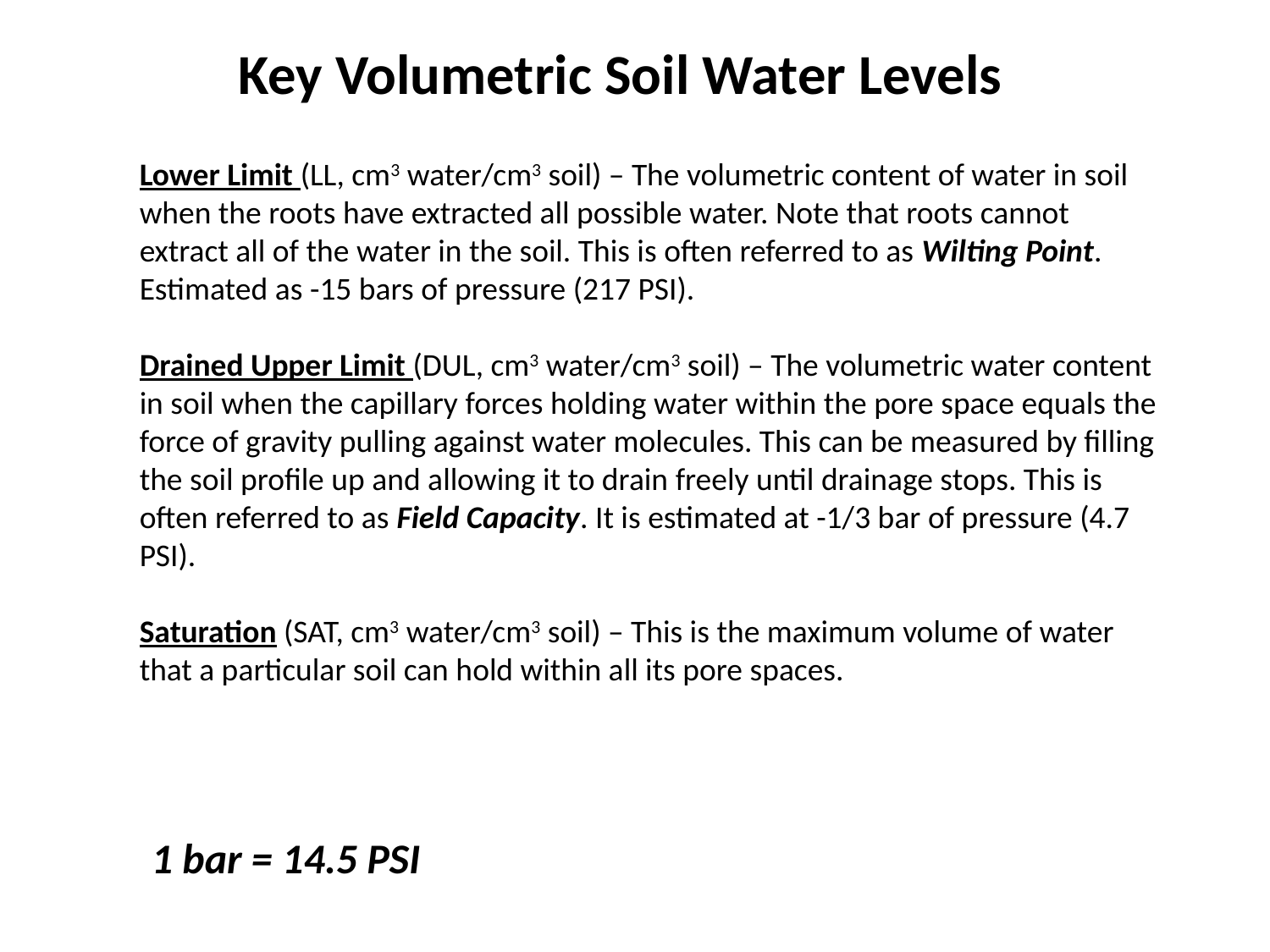

Key Volumetric Soil Water Levels
Lower Limit (LL, cm3 water/cm3 soil) – The volumetric content of water in soil when the roots have extracted all possible water. Note that roots cannot extract all of the water in the soil. This is often referred to as Wilting Point. Estimated as -15 bars of pressure (217 PSI).

Drained Upper Limit (DUL, cm3 water/cm3 soil) – The volumetric water content in soil when the capillary forces holding water within the pore space equals the force of gravity pulling against water molecules. This can be measured by filling the soil profile up and allowing it to drain freely until drainage stops. This is often referred to as Field Capacity. It is estimated at -1/3 bar of pressure (4.7 PSI).

Saturation (SAT, cm3 water/cm3 soil) – This is the maximum volume of water that a particular soil can hold within all its pore spaces.
1 bar = 14.5 PSI